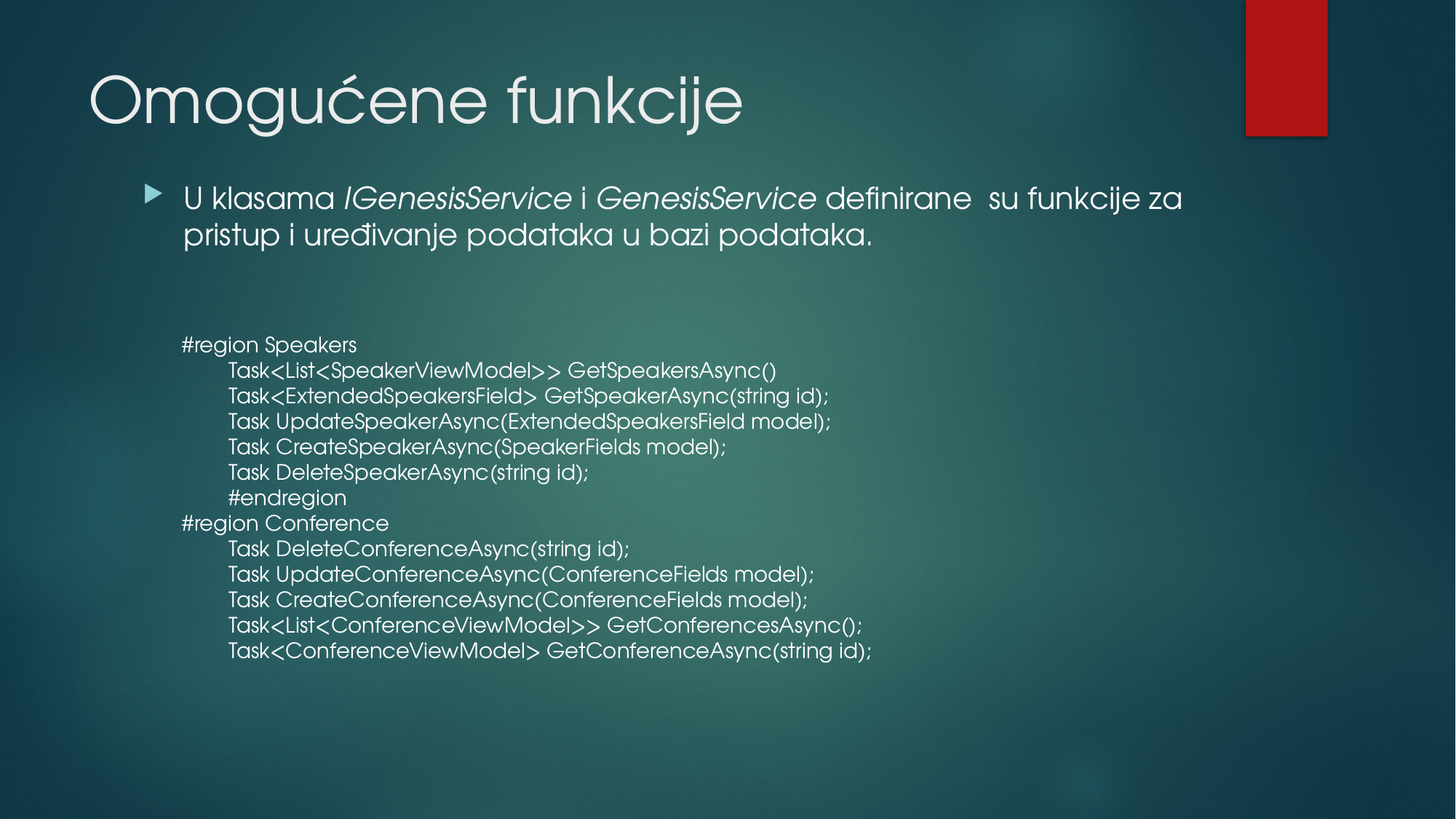

# Omogućene funkcije
U klasama IGenesisService i GenesisService definirane  su funkcije za pristup i uređivanje podataka u bazi podataka.

#region Speakers
        Task<List<SpeakerViewModel>> GetSpeakersAsync()
        Task<ExtendedSpeakersField> GetSpeakerAsync(string id);
        Task UpdateSpeakerAsync(ExtendedSpeakersField model);
        Task CreateSpeakerAsync(SpeakerFields model);
        Task DeleteSpeakerAsync(string id);
        #endregion
#region Conference
        Task DeleteConferenceAsync(string id);
        Task UpdateConferenceAsync(ConferenceFields model);
        Task CreateConferenceAsync(ConferenceFields model);
        Task<List<ConferenceViewModel>> GetConferencesAsync();
        Task<ConferenceViewModel> GetConferenceAsync(string id);